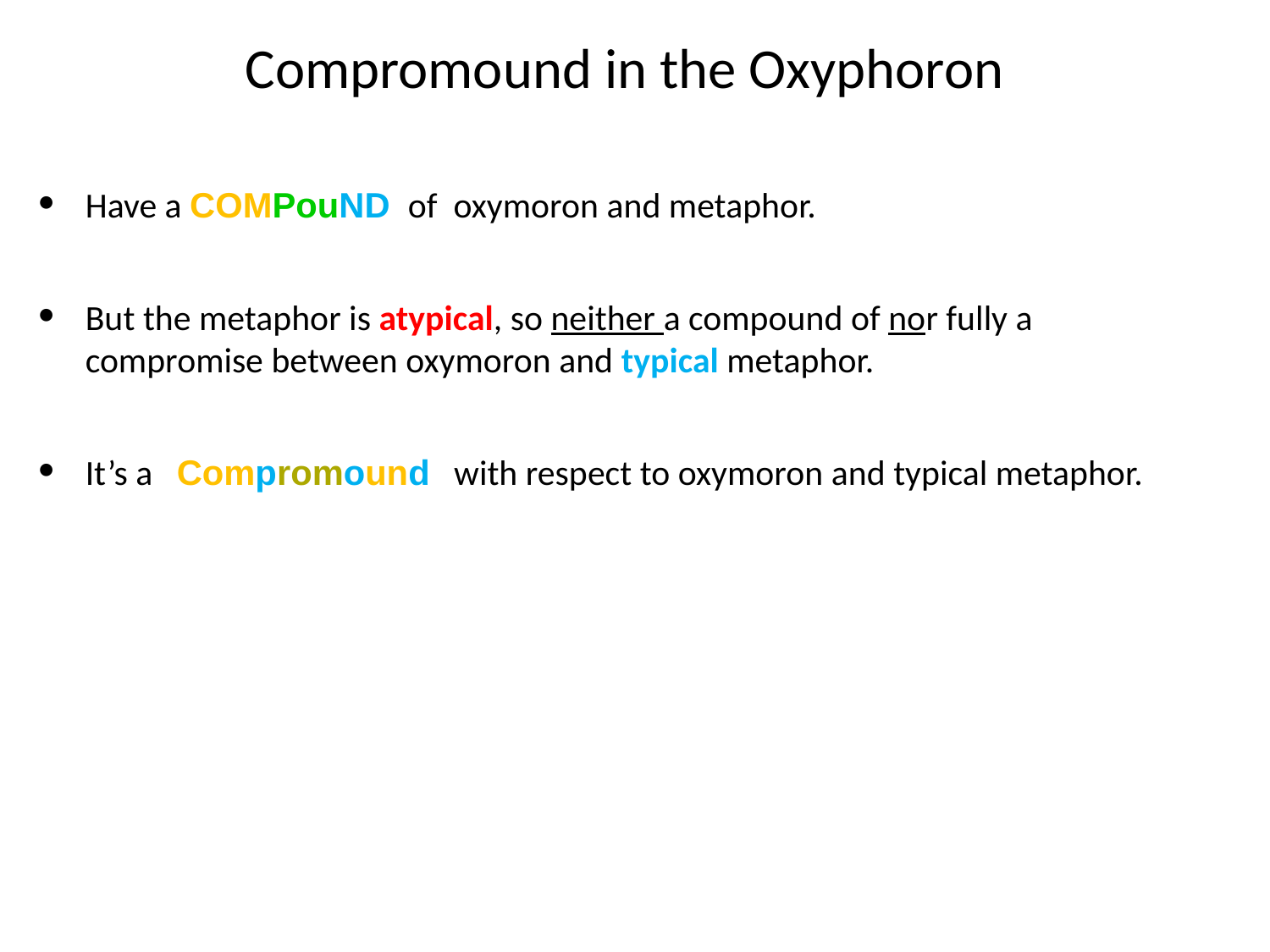

# Compromound in the Oxyphoron
Have a COMPouND  of  oxymoron and metaphor.
But the metaphor is atypical, so neither a compound of nor fully a compromise between oxymoron and typical metaphor.
It’s a   Compromound   with respect to oxymoron and typical metaphor.